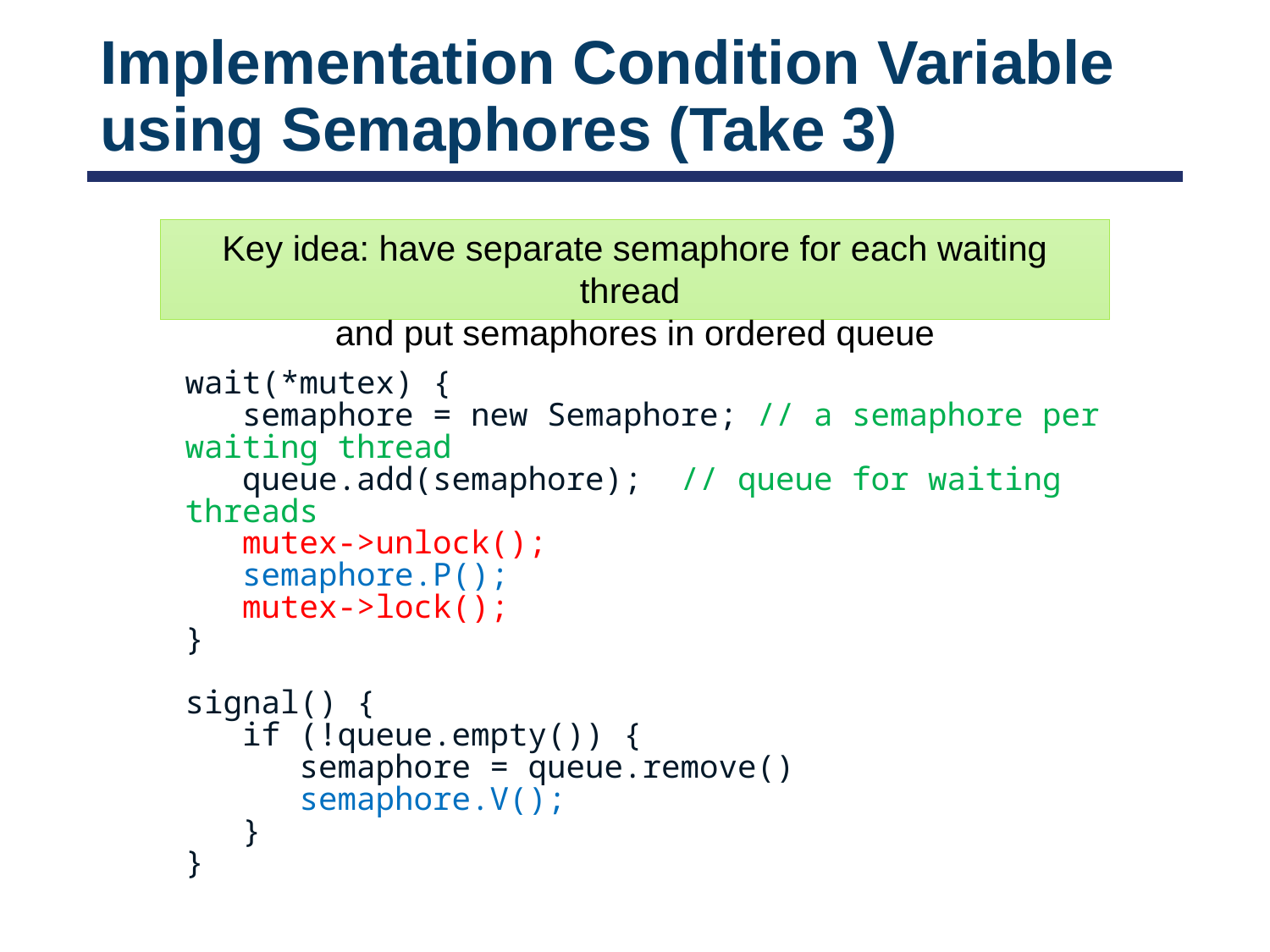

# Implementation Condition Variable using Semaphores (Take 3)
Key idea: have separate semaphore for each waiting thread
and put semaphores in ordered queue
wait(*mutex) {
   semaphore = new Semaphore; // a semaphore per waiting thread
   queue.add(semaphore);  // queue for waiting threads
   mutex->unlock();
   semaphore.P();
   mutex->lock();
}

signal() {
   if (!queue.empty()) {
      semaphore = queue.remove()
      semaphore.V();
   }
}